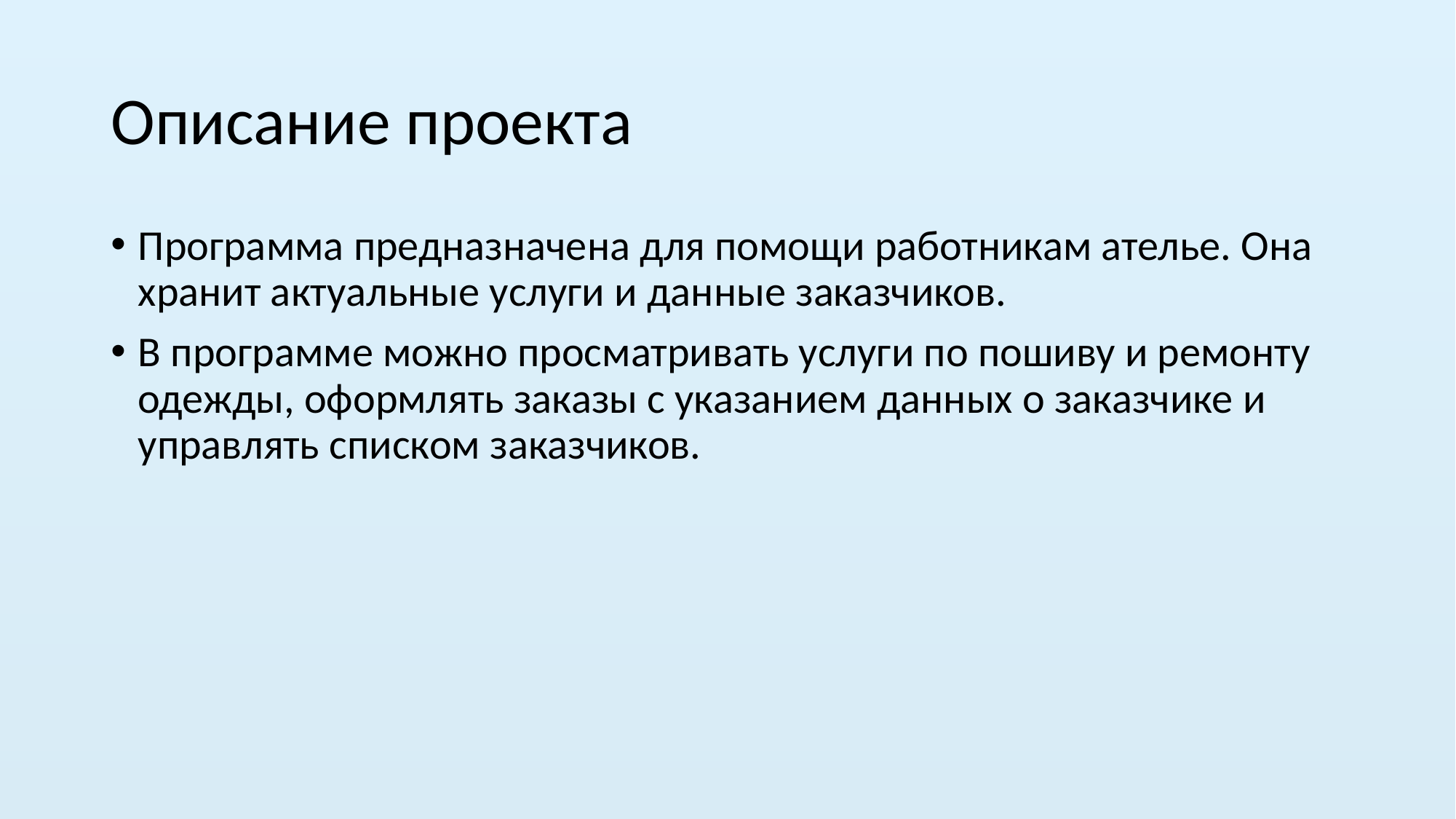

# Описание проекта
Программа предназначена для помощи работникам ателье. Она хранит актуальные услуги и данные заказчиков.
В программе можно просматривать услуги по пошиву и ремонту одежды, оформлять заказы с указанием данных о заказчике и управлять списком заказчиков.